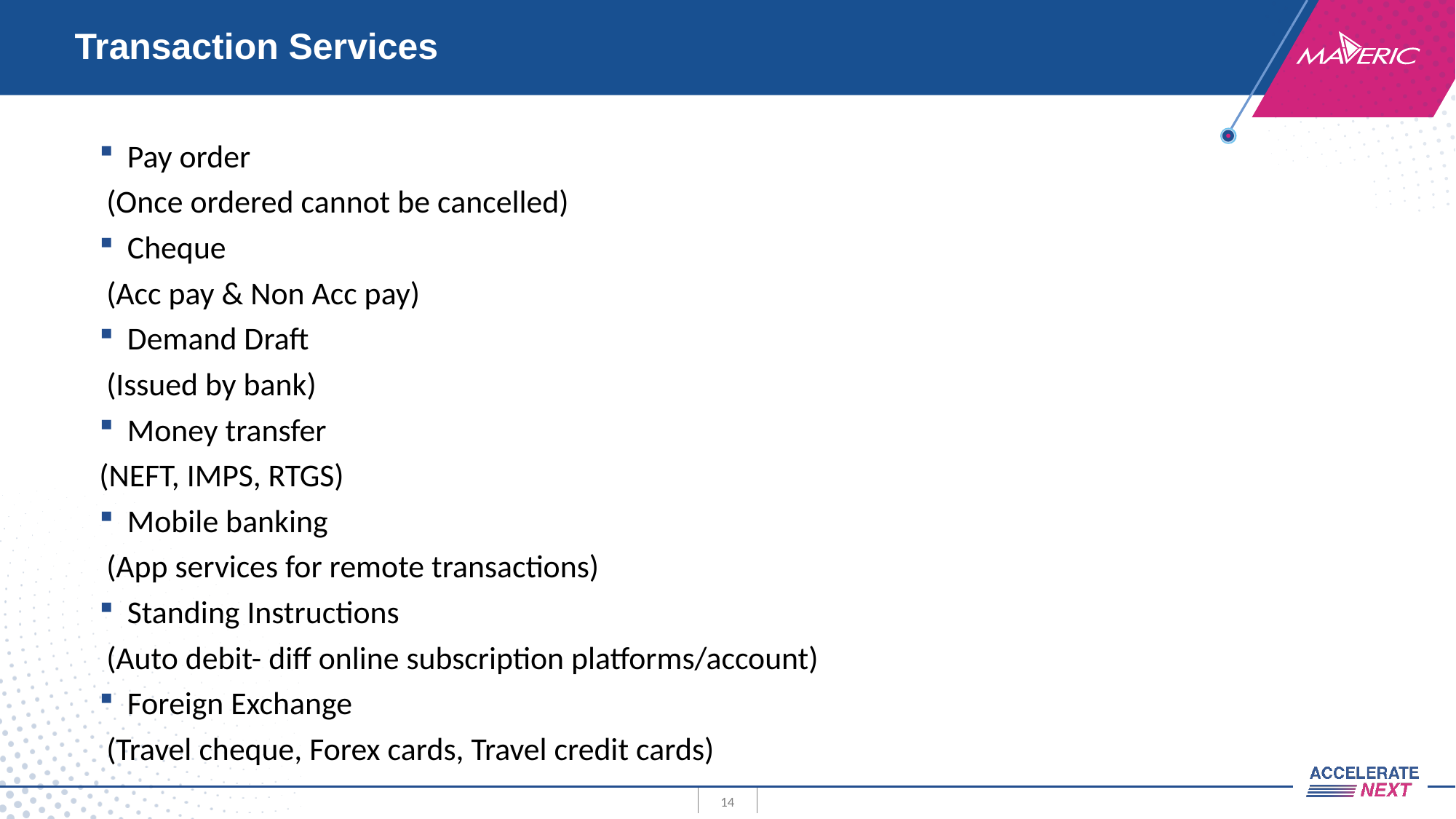

# Transaction Services
Pay order
 (Once ordered cannot be cancelled)
Cheque
 (Acc pay & Non Acc pay)
Demand Draft
 (Issued by bank)
Money transfer
(NEFT, IMPS, RTGS)
Mobile banking
 (App services for remote transactions)
Standing Instructions
 (Auto debit- diff online subscription platforms/account)
Foreign Exchange
 (Travel cheque, Forex cards, Travel credit cards)
14